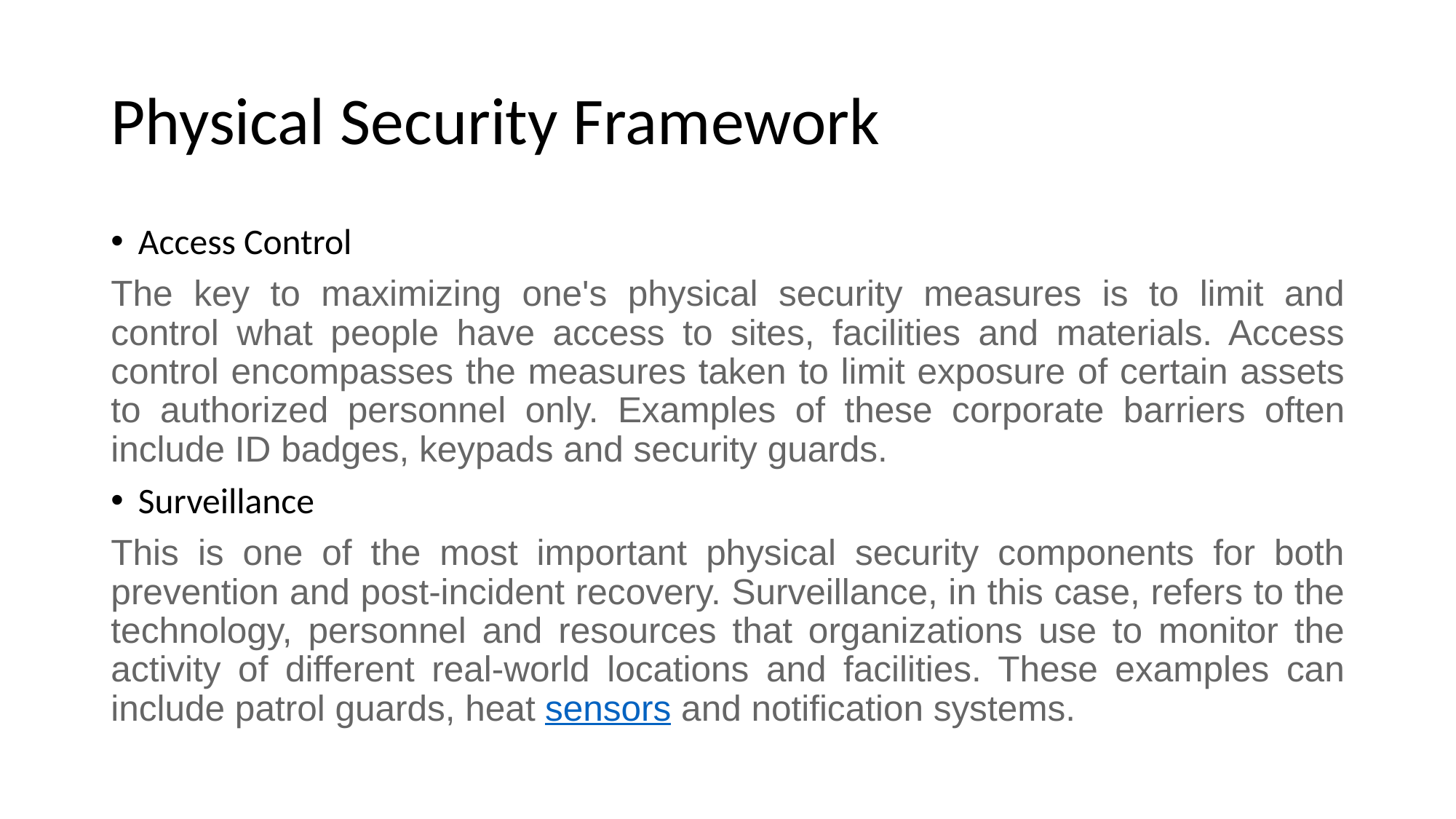

# Physical Security Framework
Access Control
The key to maximizing one's physical security measures is to limit and control what people have access to sites, facilities and materials. Access control encompasses the measures taken to limit exposure of certain assets to authorized personnel only. Examples of these corporate barriers often include ID badges, keypads and security guards.
Surveillance
This is one of the most important physical security components for both prevention and post-incident recovery. Surveillance, in this case, refers to the technology, personnel and resources that organizations use to monitor the activity of different real-world locations and facilities. These examples can include patrol guards, heat sensors and notification systems.